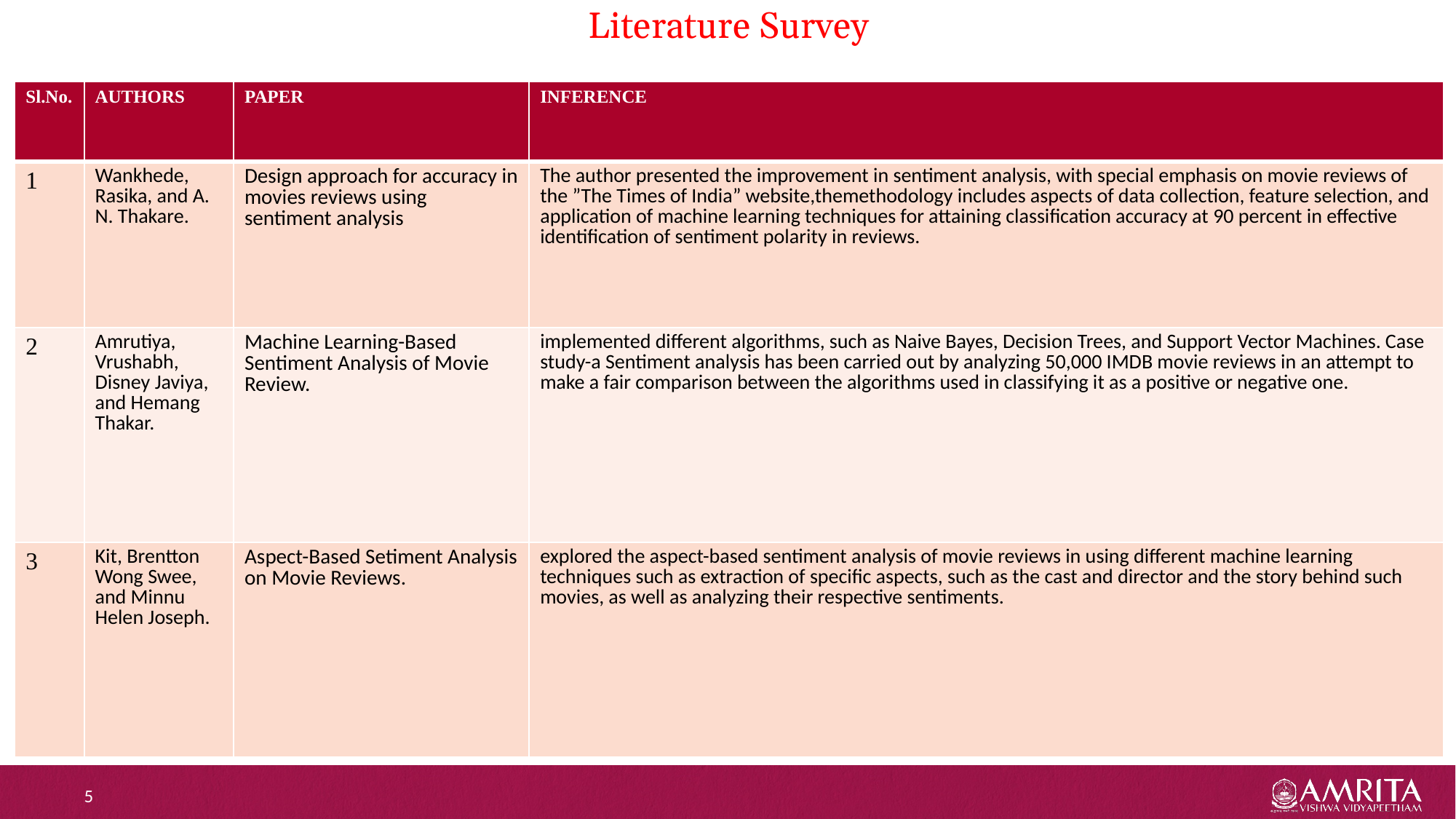

# Literature Survey
| Sl.No. | AUTHORS | PAPER | INFERENCE |
| --- | --- | --- | --- |
| 1 | Wankhede, Rasika, and A. N. Thakare. | Design approach for accuracy in movies reviews using sentiment analysis | The author presented the improvement in sentiment analysis, with special emphasis on movie reviews of the ”The Times of India” website,themethodology includes aspects of data collection, feature selection, and application of machine learning techniques for attaining classification accuracy at 90 percent in effective identification of sentiment polarity in reviews. |
| 2 | Amrutiya, Vrushabh, Disney Javiya, and Hemang Thakar. | Machine Learning-Based Sentiment Analysis of Movie Review. | implemented different algorithms, such as Naive Bayes, Decision Trees, and Support Vector Machines. Case study-a Sentiment analysis has been carried out by analyzing 50,000 IMDB movie reviews in an attempt to make a fair comparison between the algorithms used in classifying it as a positive or negative one. |
| 3 | Kit, Brentton Wong Swee, and Minnu Helen Joseph. | Aspect-Based Setiment Analysis on Movie Reviews. | explored the aspect-based sentiment analysis of movie reviews in using different machine learning techniques such as extraction of specific aspects, such as the cast and director and the story behind such movies, as well as analyzing their respective sentiments. |
5